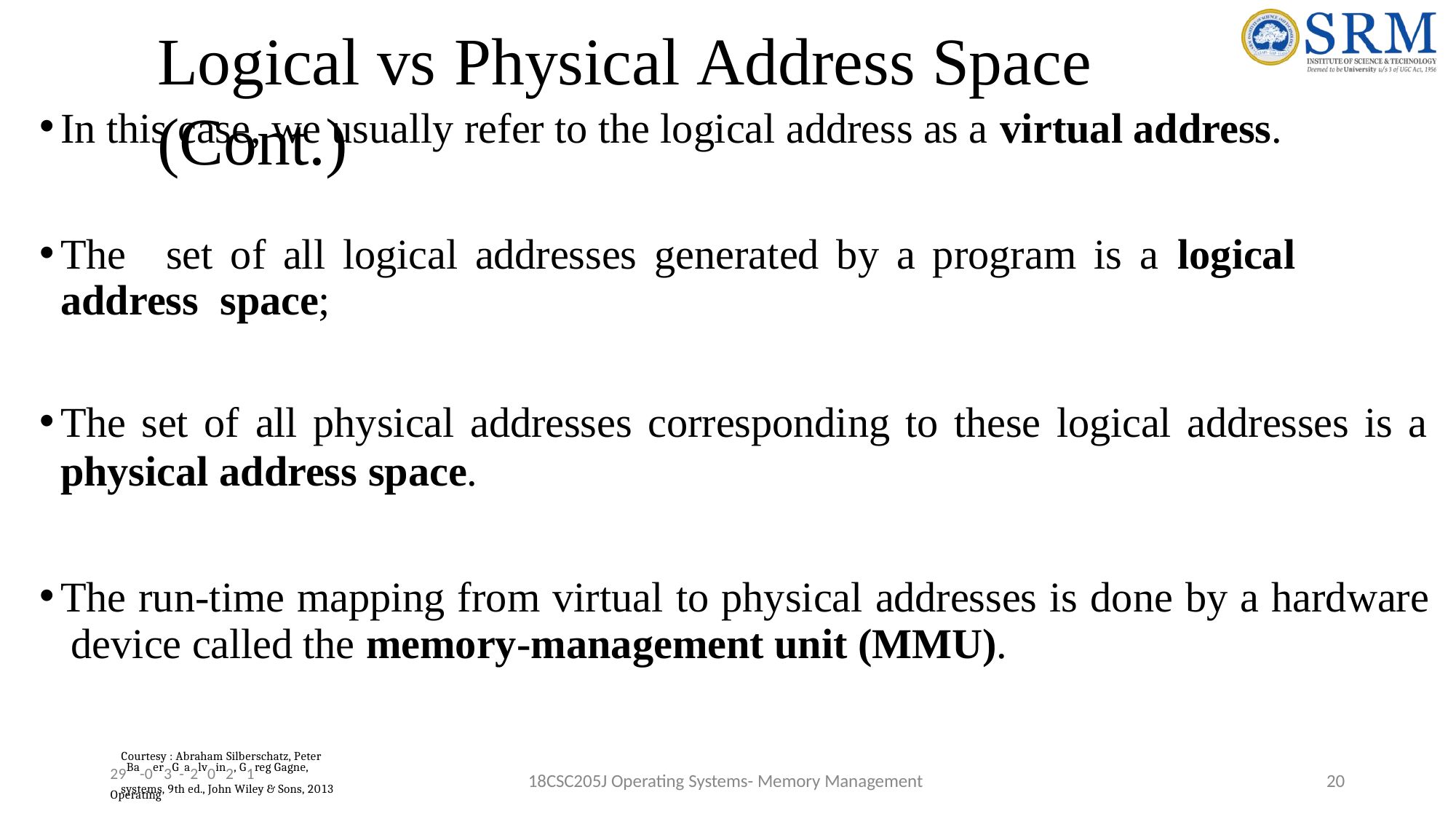

# Logical vs	Physical Address Space (Cont.)
In this case, we usually refer to the logical address as a virtual address.

The	set	of	all	logical	addresses	generated	by	a	program	is	a	logical	address  space;

The set of all physical addresses corresponding to these logical addresses is a
physical address space.

The run-time mapping from virtual to physical addresses is done by a hardware  device called the memory-management unit (MMU).
Courtesy : Abraham Silberschatz, Peter
29Ba-0er3G-a2lv0in2, G1reg Gagne, Operating
18CSC205J Operating Systems- Memory Management
20
systems, 9th ed., John Wiley & Sons, 2013